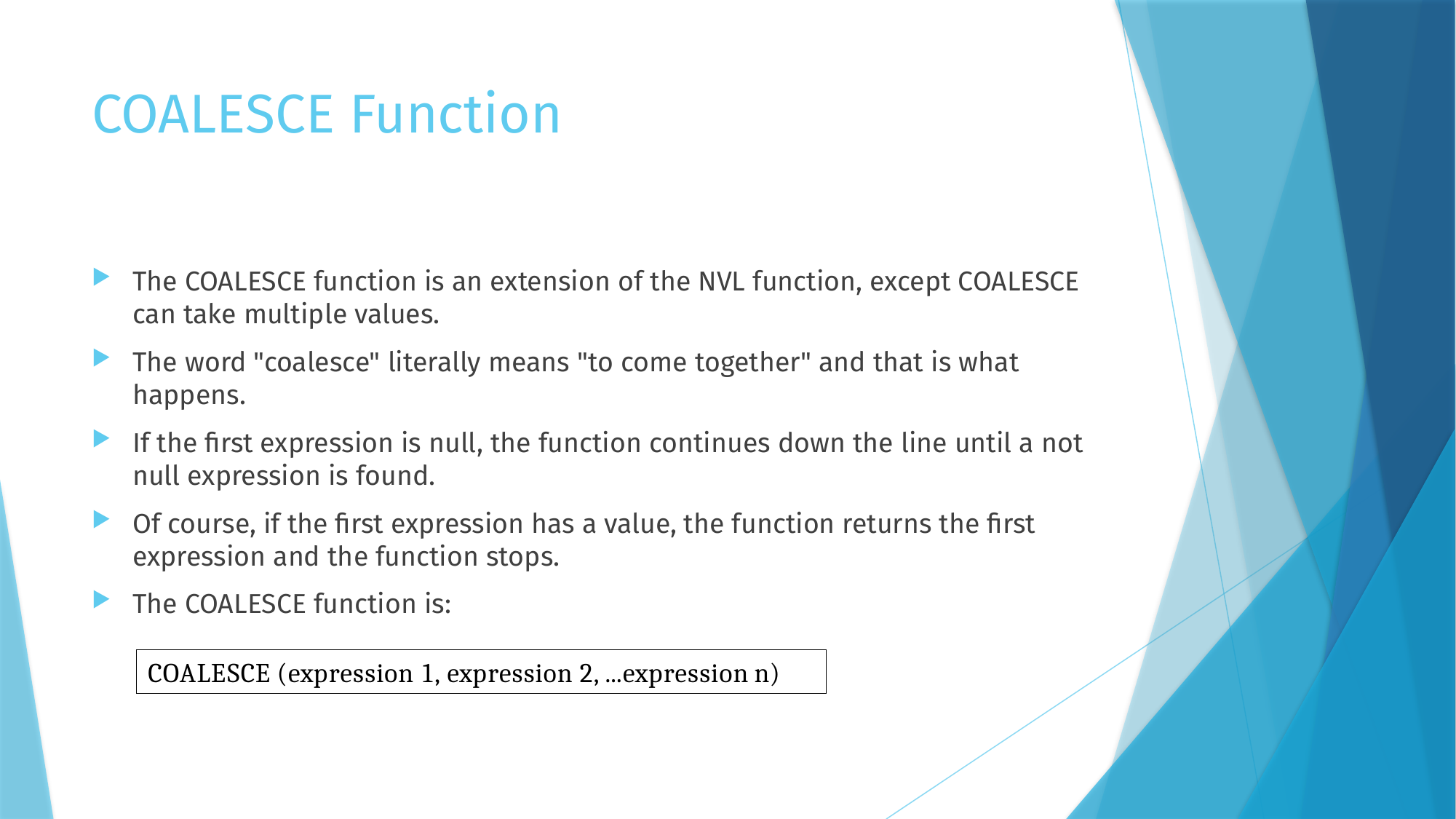

# COALESCE Function
The COALESCE function is an extension of the NVL function, except COALESCE can take multiple values.
The word "coalesce" literally means "to come together" and that is what happens.
If the first expression is null, the function continues down the line until a not null expression is found.
Of course, if the first expression has a value, the function returns the first expression and the function stops.
The COALESCE function is:
COALESCE (expression 1, expression 2, ...expression n)